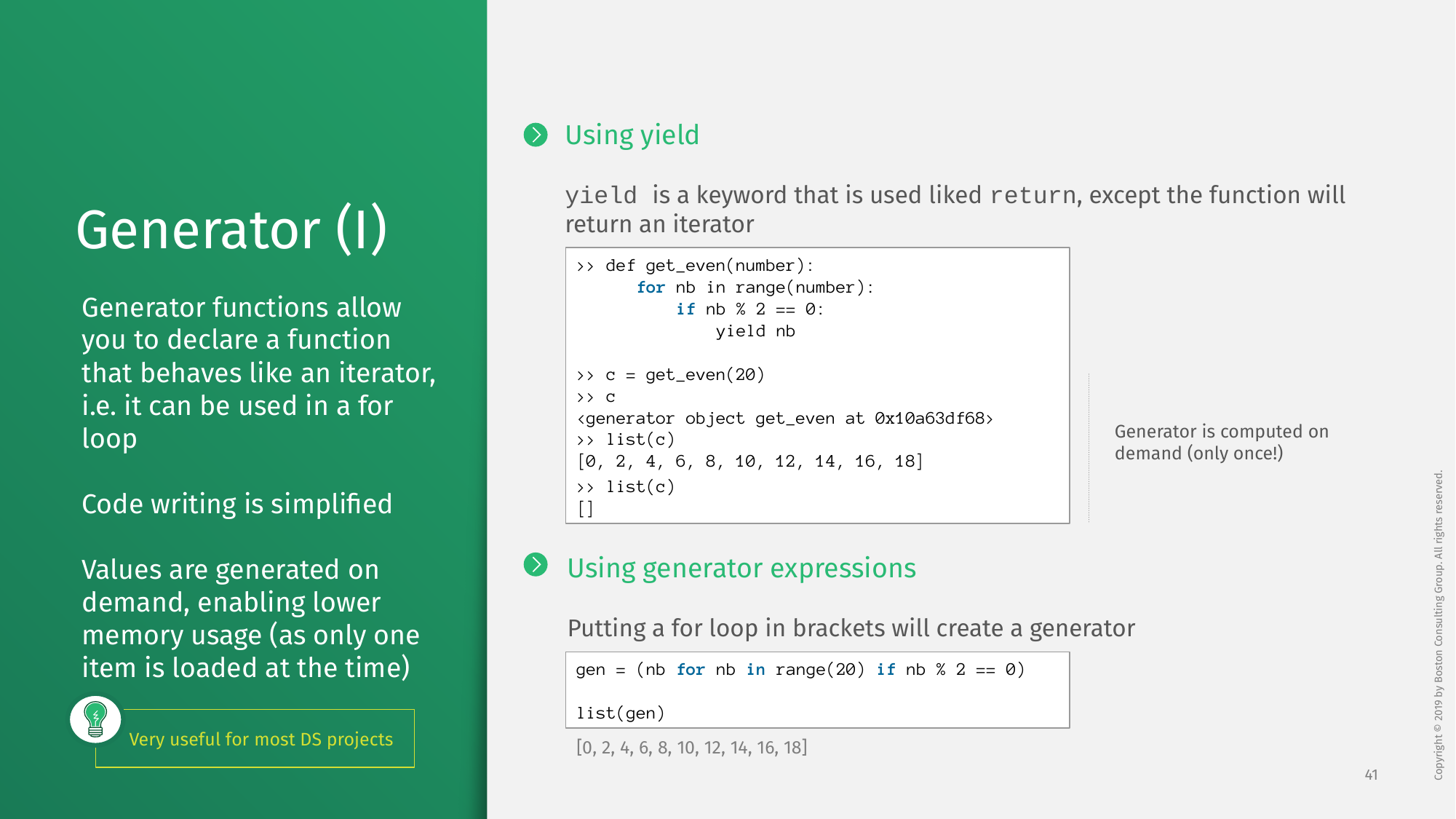

Using yield

yield is a keyword that is used liked return, except the function will return an iterator

# Generator (I)
>> def get_even(number):
      for nb in range(number):
          if nb % 2 == 0:
              yield nb

>> c = get_even(20)
>> c
<generator object get_even at 0x10a63df68>
>> list(c)
[0, 2, 4, 6, 8, 10, 12, 14, 16, 18]

>> list(c)
[]
Generator functions allow you to declare a function that behaves like an iterator, i.e. it can be used in a for loop

Code writing is simplified

Values are generated on demand, enabling lower memory usage (as only one item is loaded at the time)

Generator is computed on demand (only once!)

Using generator expressions

Putting a for loop in brackets will create a generator

gen = (nb for nb in range(20) if nb % 2 == 0)

list(gen)

  Very useful for most DS projects
[0, 2, 4, 6, 8, 10, 12, 14, 16, 18]